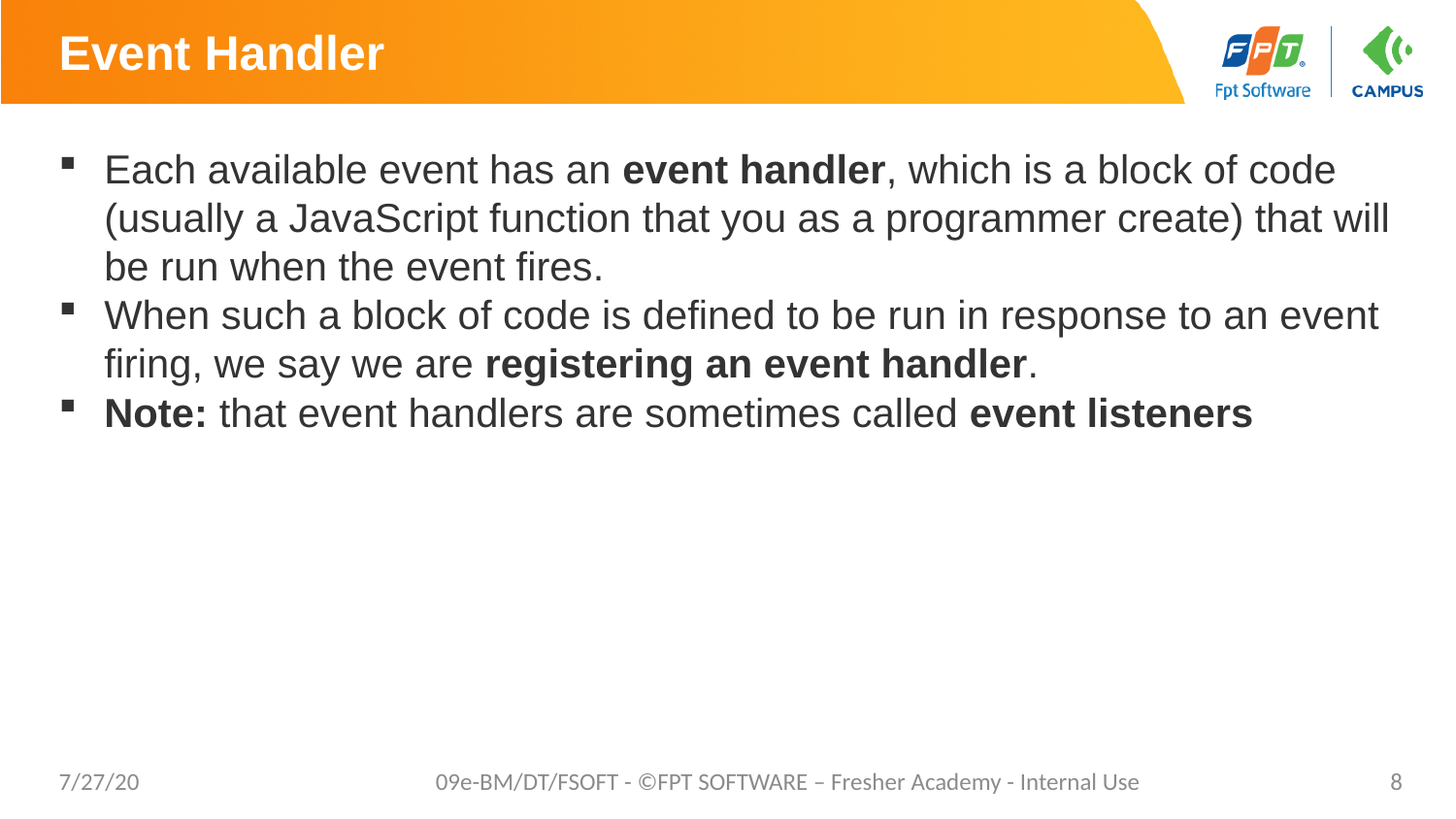

# Event Handler
Each available event has an event handler, which is a block of code (usually a JavaScript function that you as a programmer create) that will be run when the event fires.
When such a block of code is defined to be run in response to an event firing, we say we are registering an event handler.
Note: that event handlers are sometimes called event listeners
7/27/20
09e-BM/DT/FSOFT - ©FPT SOFTWARE – Fresher Academy - Internal Use
8